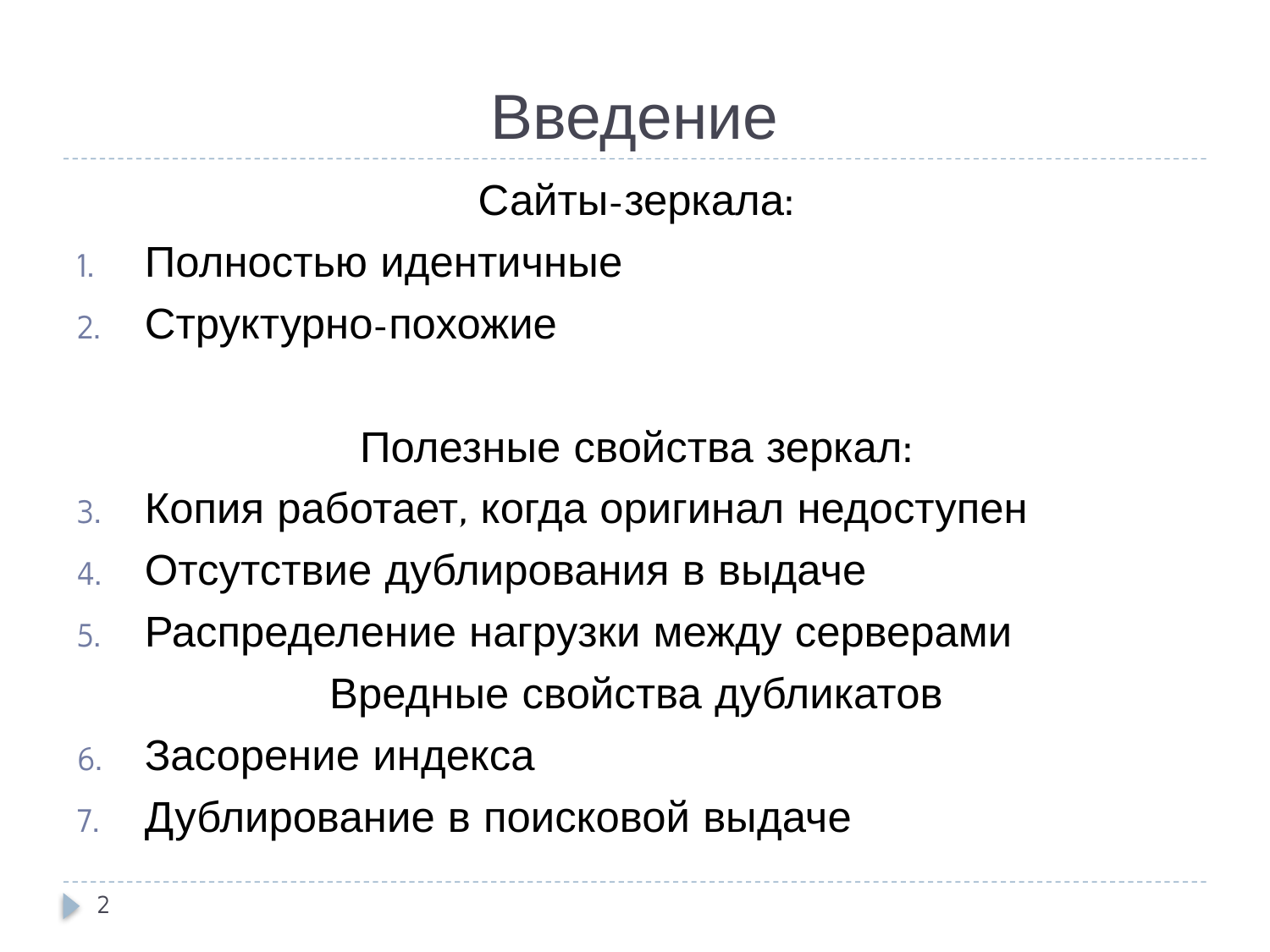

# Введение
Сайты-зеркала:
Полностью идентичные
Структурно-похожие

Полезные свойства зеркал:
Копия работает, когда оригинал недоступен
Отсутствие дублирования в выдаче
Распределение нагрузки между серверами
Вредные свойства дубликатов
Засорение индекса
Дублирование в поисковой выдаче

2